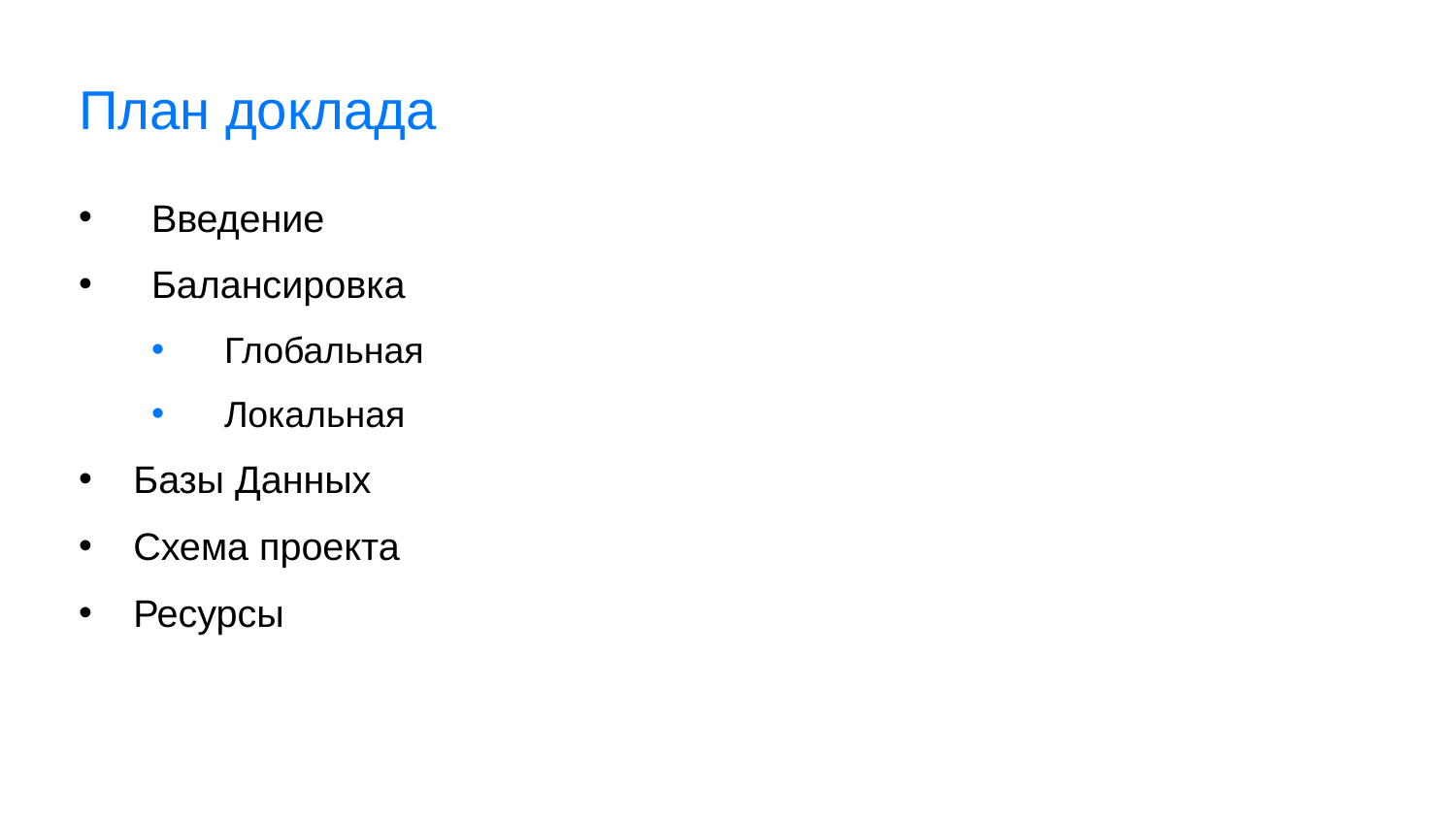

# План доклада
Введение
Балансировка
Глобальная
Локальная
Базы Данных
Схема проекта
Ресурсы